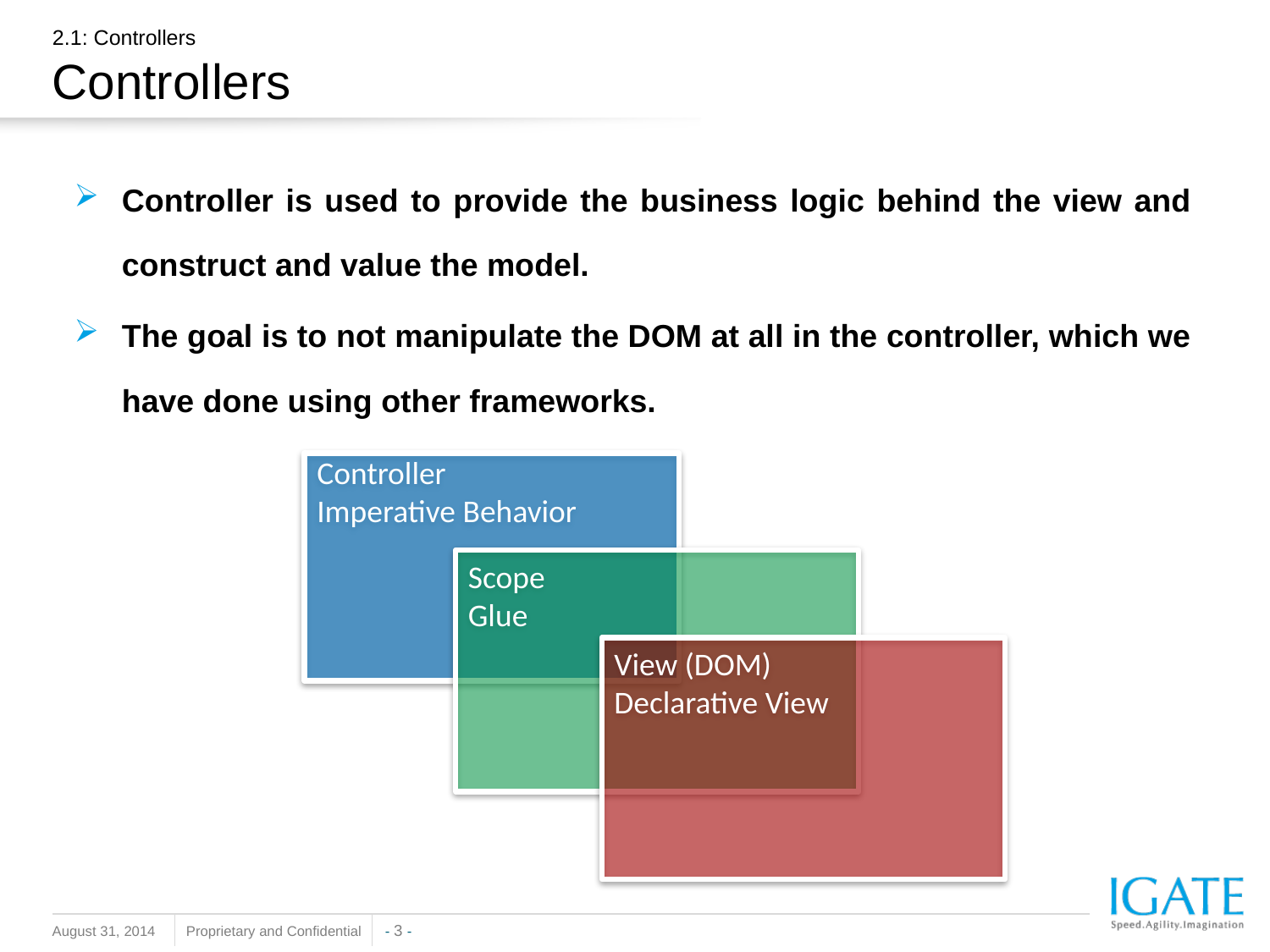

# 2.1: Controllers Controllers
Controller is used to provide the business logic behind the view and construct and value the model.
The goal is to not manipulate the DOM at all in the controller, which we have done using other frameworks.

Controller
Imperative Behavior

Scope
Glue

View (DOM)
Declarative View